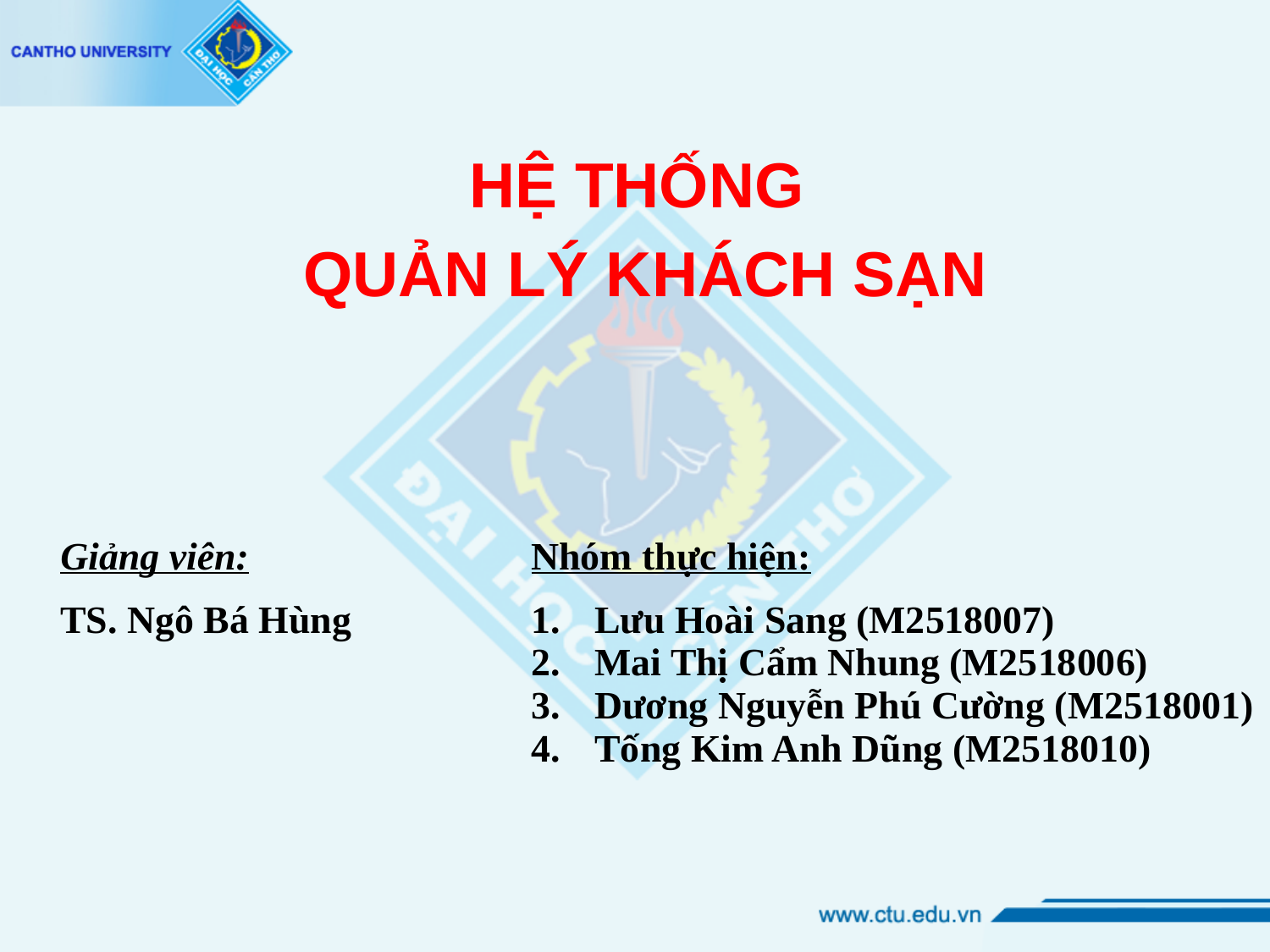

HỆ THỐNG
QUẢN LÝ KHÁCH SẠN
| Giảng viên: | Nhóm thực hiện: |
| --- | --- |
| TS. Ngô Bá Hùng | Lưu Hoài Sang (M2518007) Mai Thị Cẩm Nhung (M2518006) Dương Nguyễn Phú Cường (M2518001) Tống Kim Anh Dũng (M2518010) |